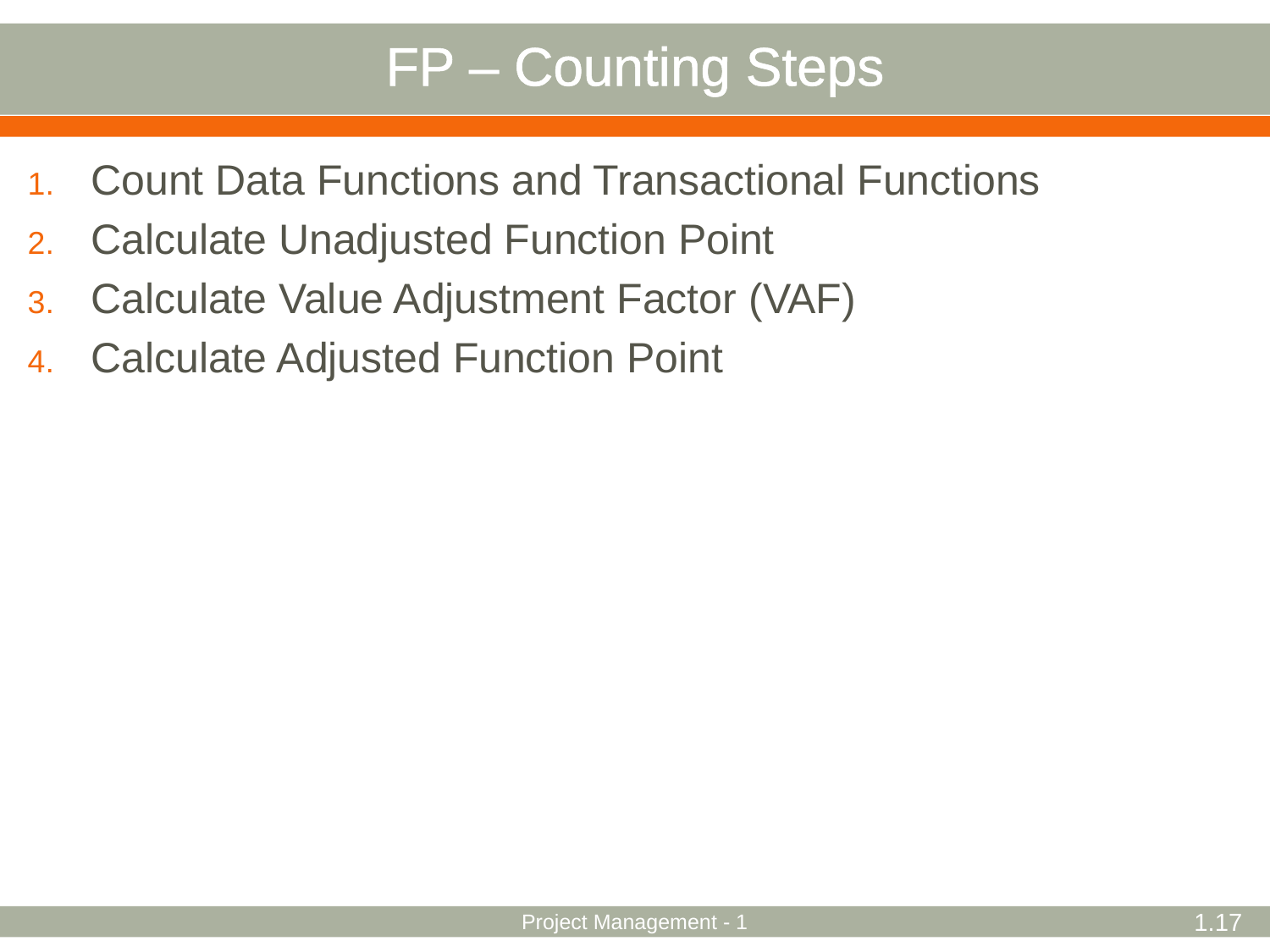

# FP – Counting Steps
Count Data Functions and Transactional Functions
Calculate Unadjusted Function Point
Calculate Value Adjustment Factor (VAF)
Calculate Adjusted Function Point

Project Management - 1
1.17